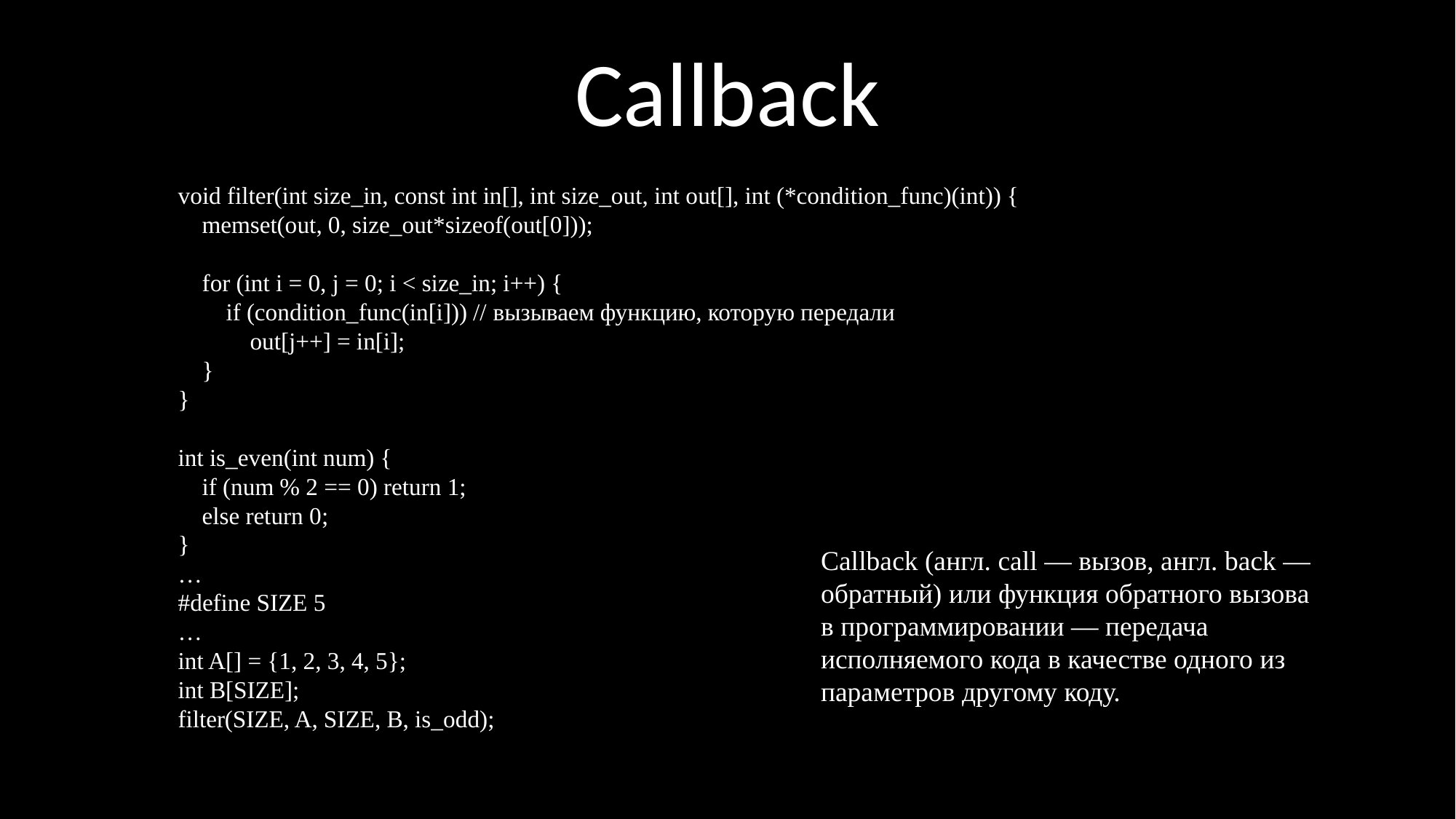

Callback
void filter(int size_in, const int in[], int size_out, int out[], int (*condition_func)(int)) {
    memset(out, 0, size_out*sizeof(out[0]));

    for (int i = 0, j = 0; i < size_in; i++) {
        if (condition_func(in[i])) // вызываем функцию, которую передали
            out[j++] = in[i];
    }
}

int is_even(int num) {
    if (num % 2 == 0) return 1;
    else return 0;
}
…
#define SIZE 5
…
int A[] = {1, 2, 3, 4, 5};
int B[SIZE];
filter(SIZE, A, SIZE, B, is_odd);
Callback (англ. call — вызов, англ. back — обратный) или функция обратного вызова в программировании — передача исполняемого кода в качестве одного из параметров другому коду.